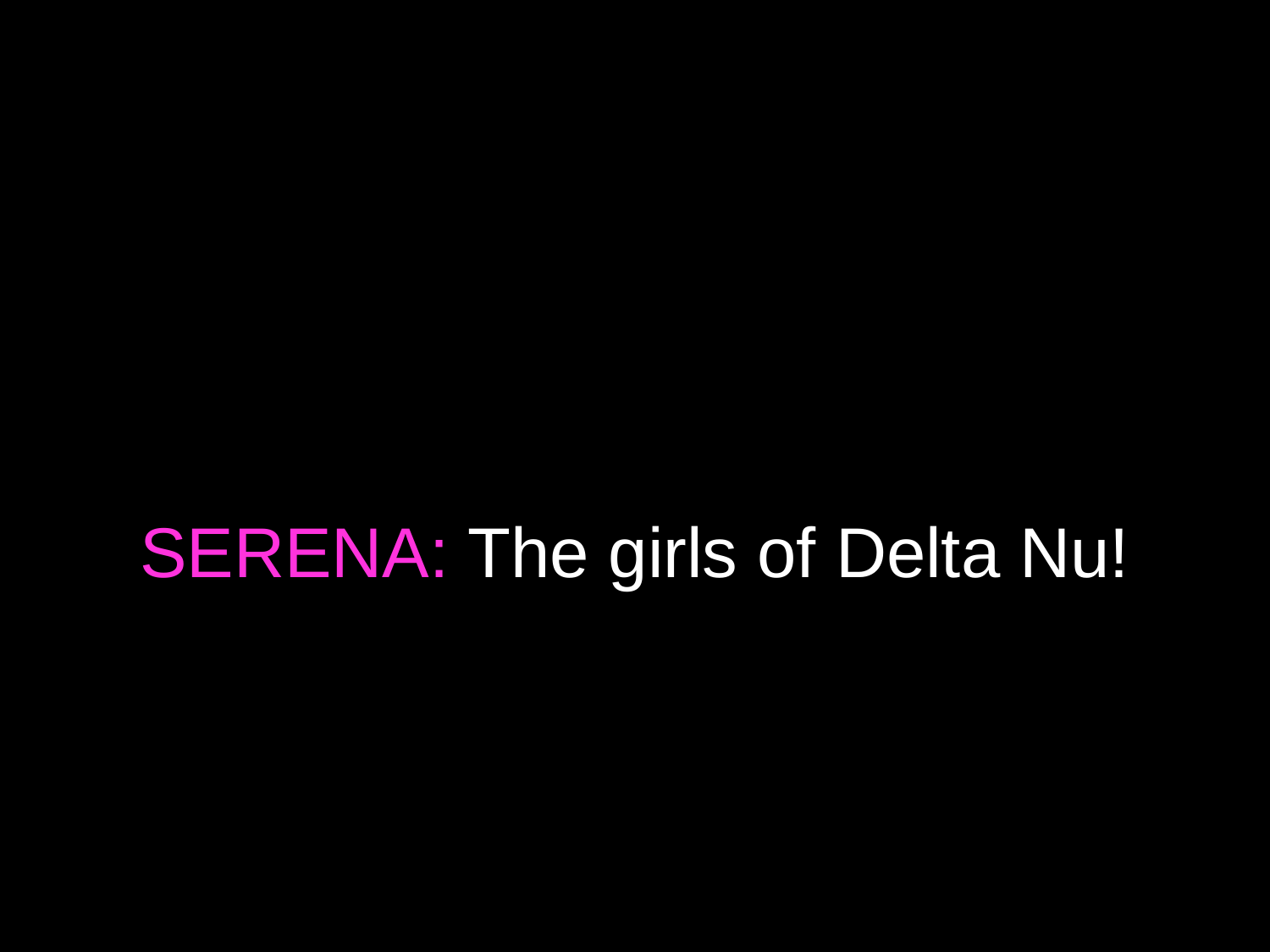

# SERENA: The girls of Delta Nu!